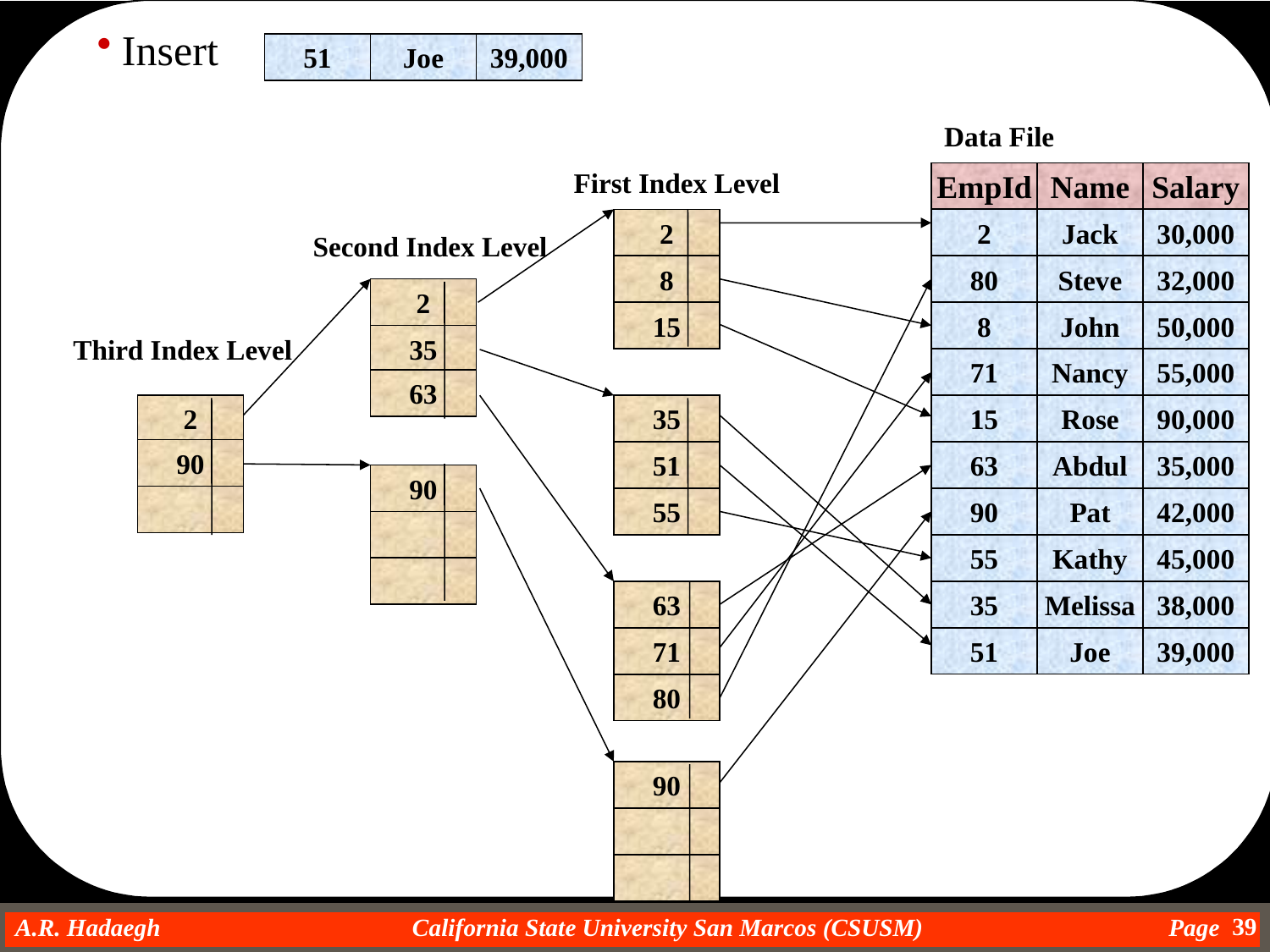

Insert
51
Joe
39,000
Data File
First Index Level
EmpId
Name
Salary

2
2
Jack
30,000

Second Index Level

8
80
Steve
32,000

2

15
8
John
50,000

Third Index Level
35
71
Nancy
55,000

63

2

35
15
Rose
90,000

90
51
63
Abdul
35,000

90

55
90
Pat
42,000

55
Kathy
45,000

63
35
Melissa
38,000

71
51
Joe
39,000
80
90

39